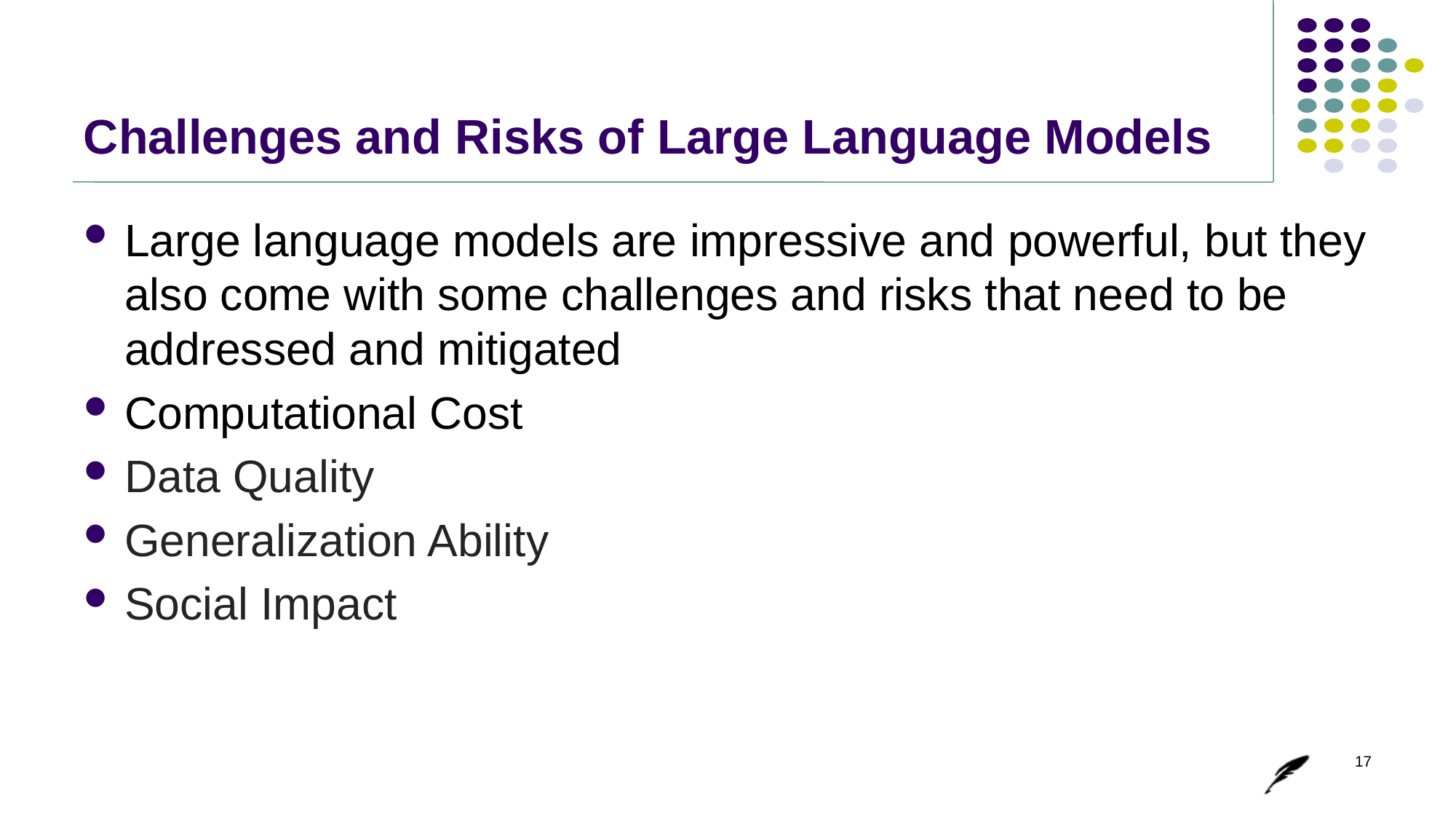

# Challenges and Risks of Large Language Models
Large language models are impressive and powerful, but they also come with some challenges and risks that need to be addressed and mitigated
Computational Cost
Data Quality
Generalization Ability
Social Impact
17